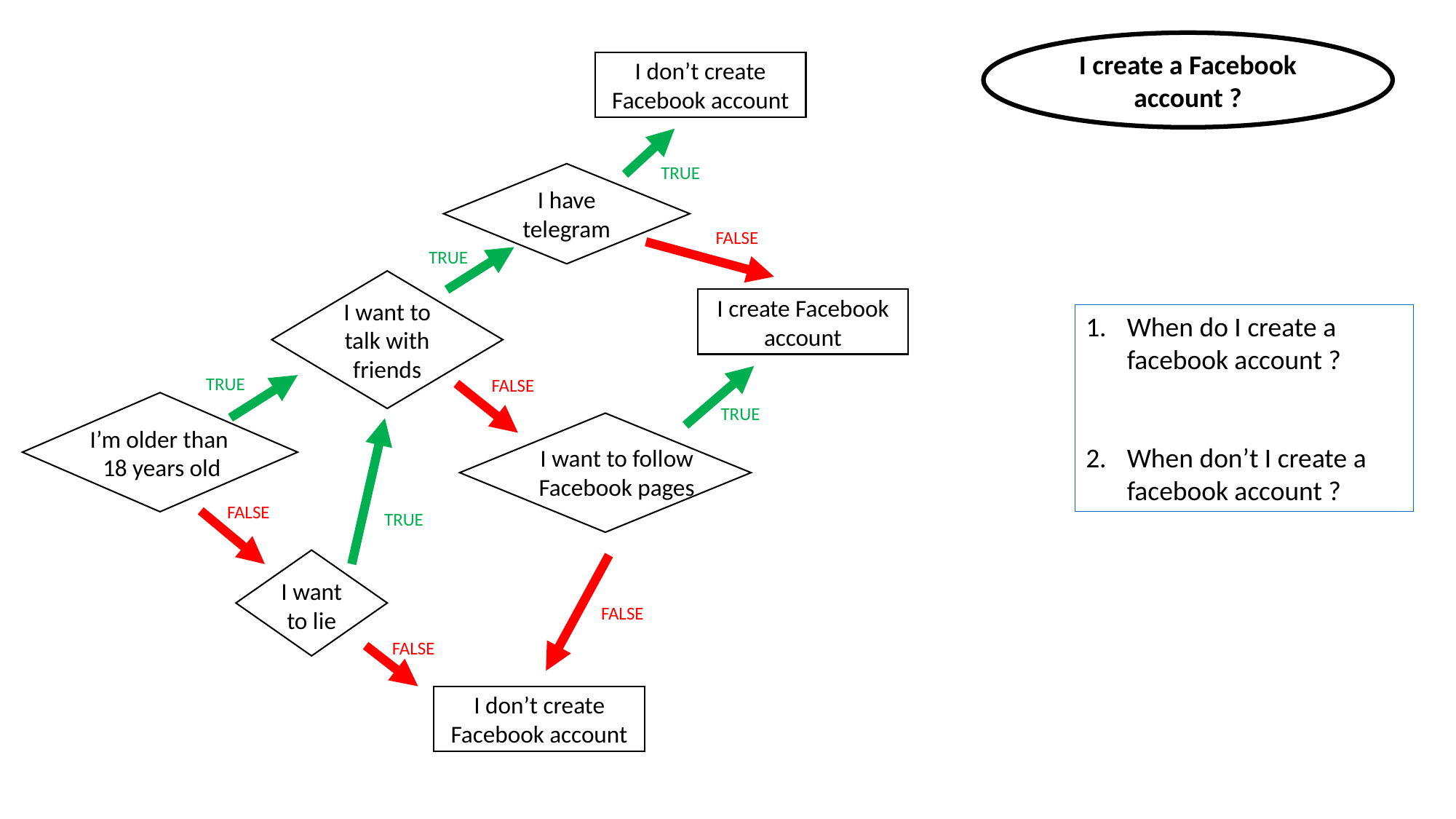

I create a Facebook account ?
I don’t create Facebook account
TRUE
I have telegram
FALSE
TRUE
I want to talk with friends
I create Facebook account
When do I create a facebook account ?

When don’t I create a facebook account ?
TRUE
FALSE

I’m older than
18 years old
TRUE

I want to follow Facebook pages
FALSE
TRUE

I want to lie
FALSE
FALSE
I don’t create Facebook account